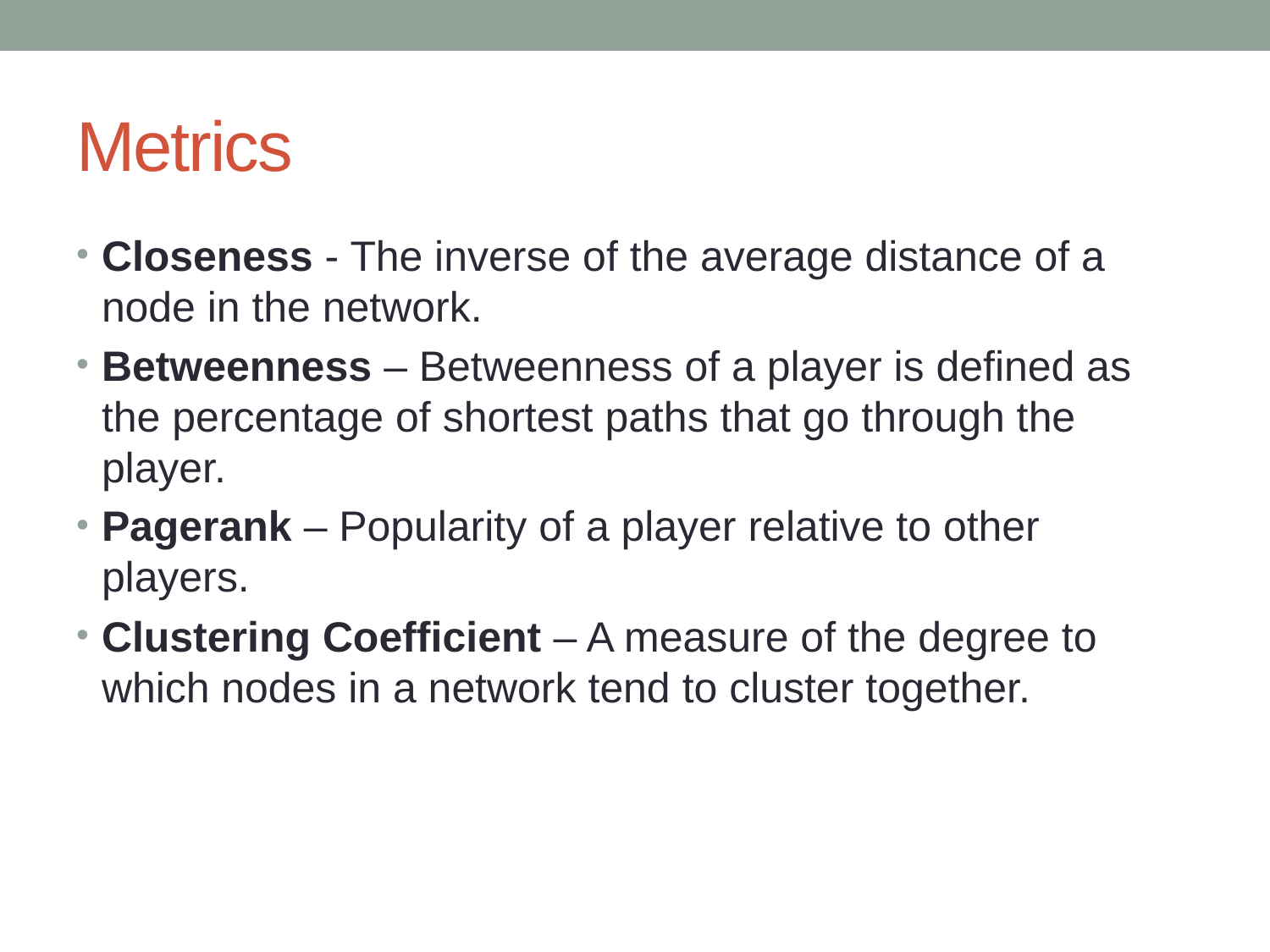

# Metrics
Closeness - The inverse of the average distance of a node in the network.
Betweenness – Betweenness of a player is defined as the percentage of shortest paths that go through the player.
Pagerank – Popularity of a player relative to other players.
Clustering Coefficient – A measure of the degree to which nodes in a network tend to cluster together.